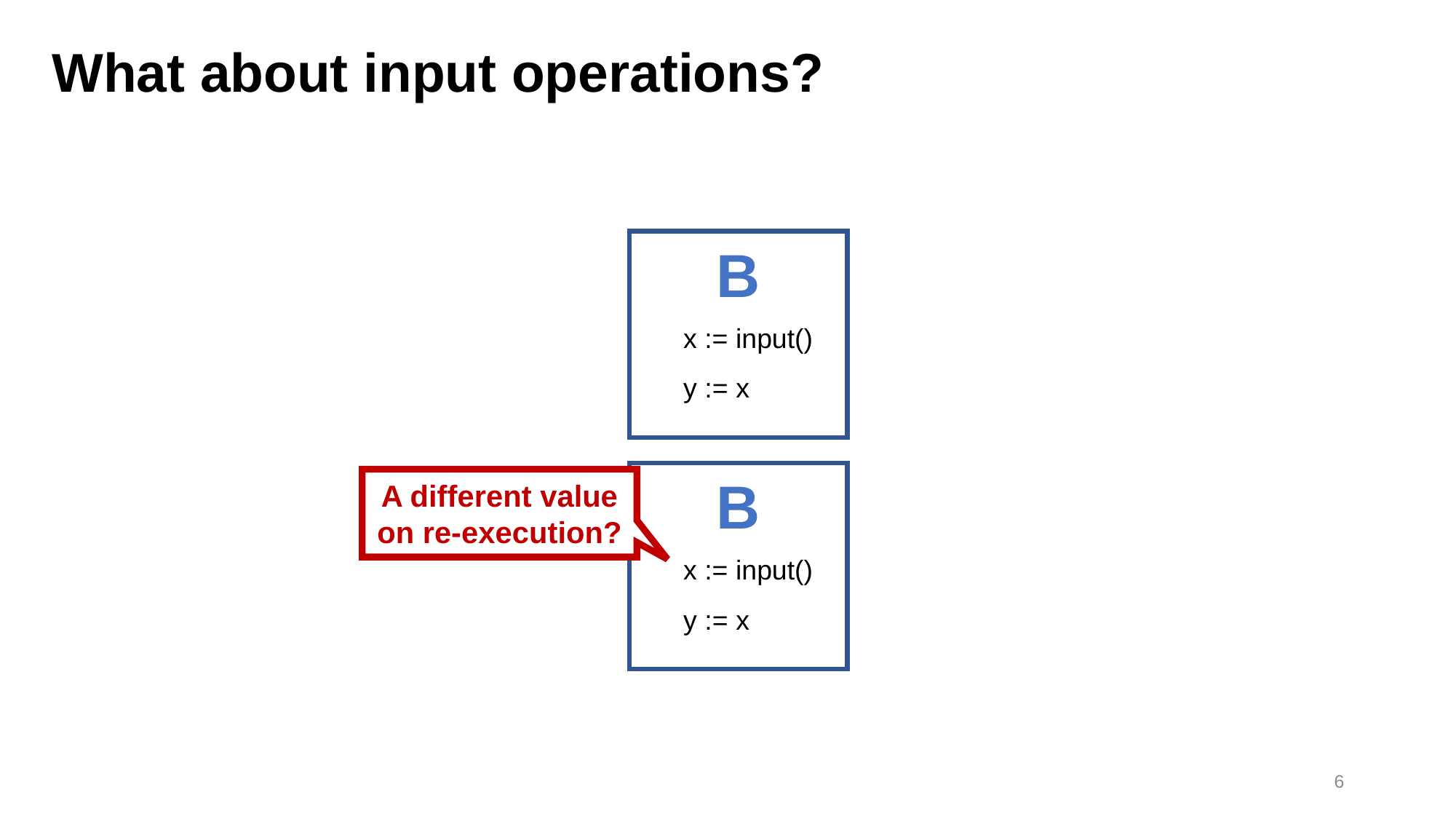

# What about input operations?
B
x := input()
y := x
B
A different value on re-execution?
x := input()
y := x
6